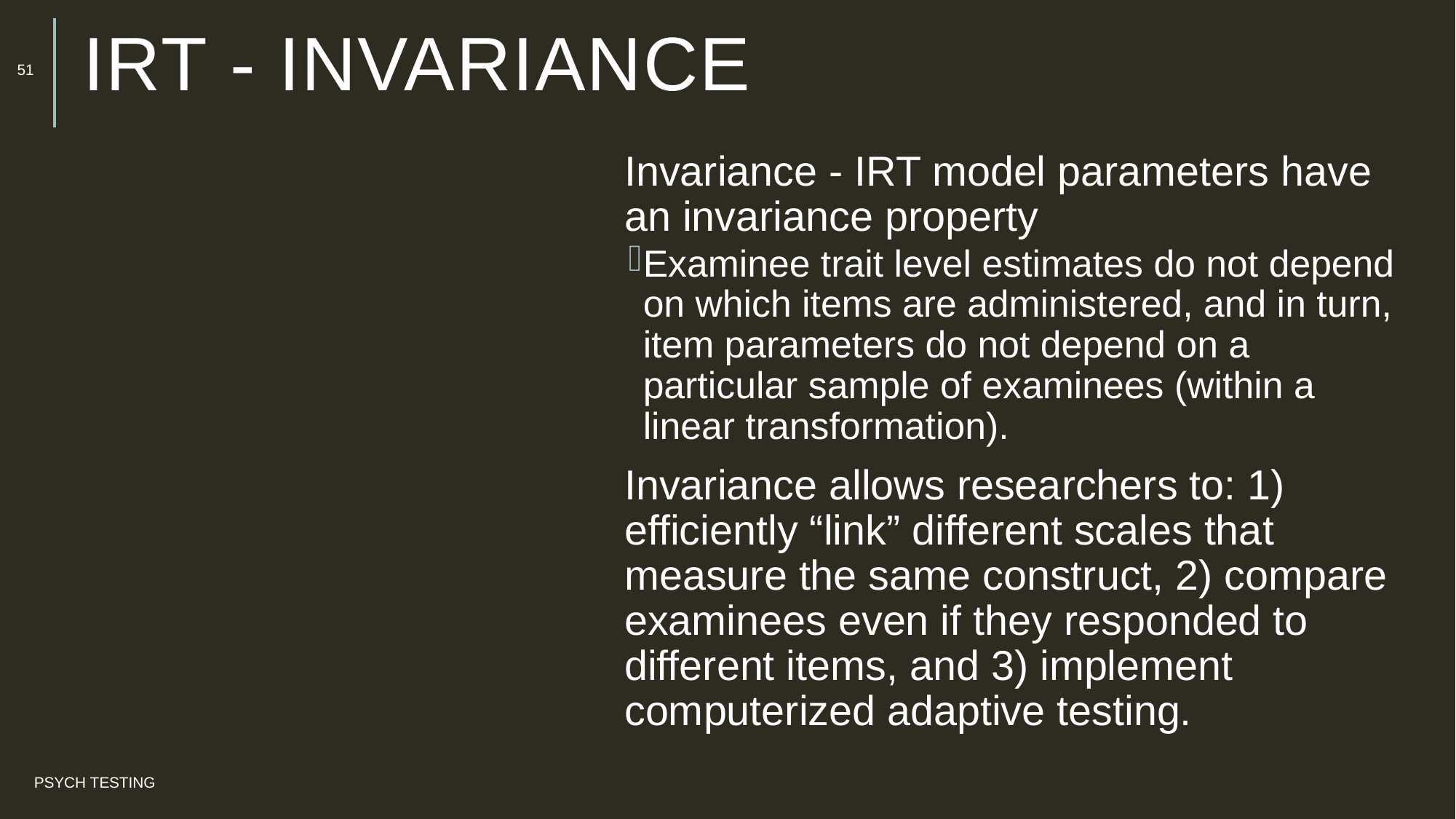

# IRT - Invariance
51
Invariance - IRT model parameters have an invariance property
Examinee trait level estimates do not depend on which items are administered, and in turn, item parameters do not depend on a particular sample of examinees (within a linear transformation).
Invariance allows researchers to: 1) efficiently “link” different scales that measure the same construct, 2) compare examinees even if they responded to different items, and 3) implement computerized adaptive testing.
Psych Testing